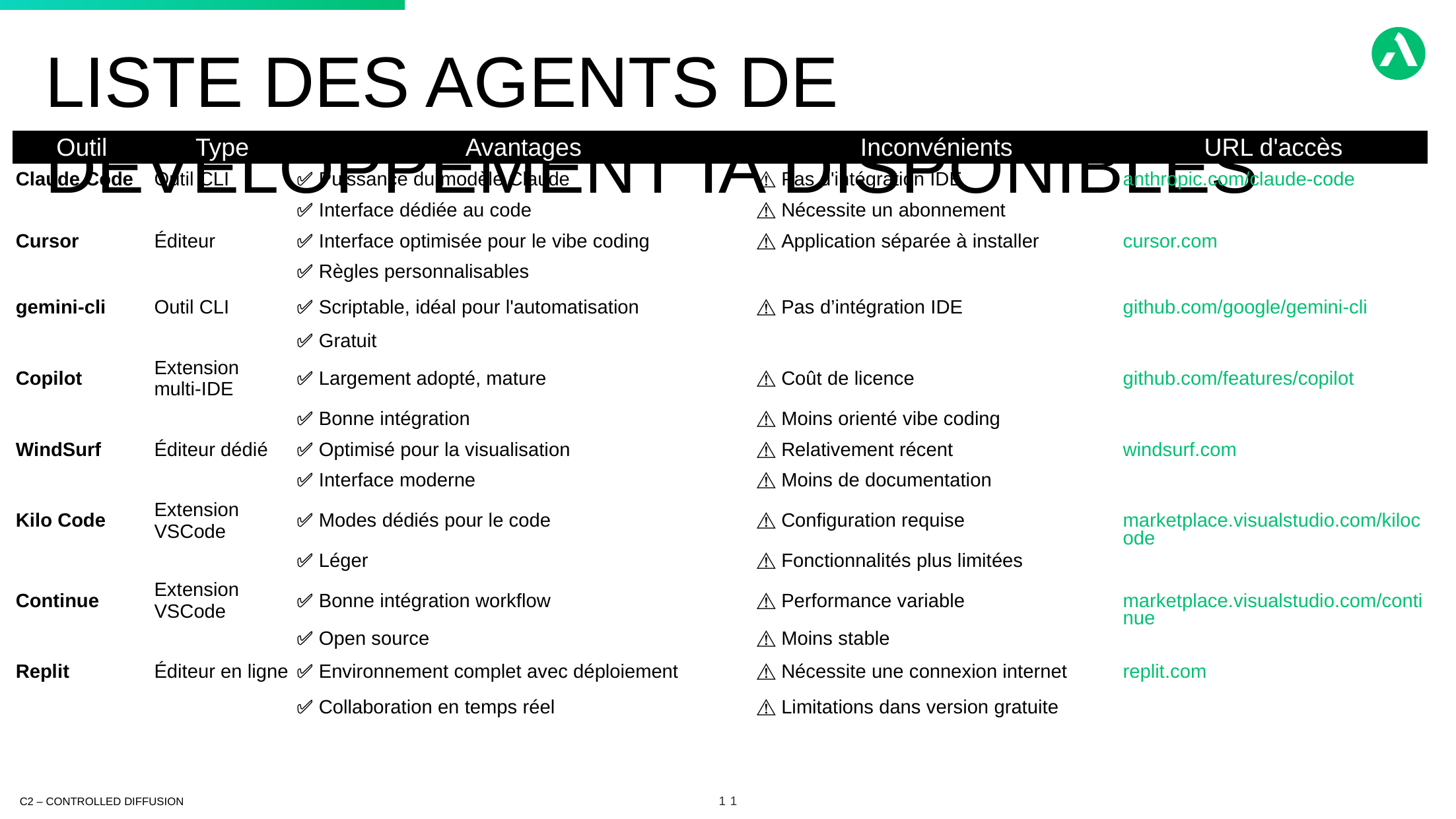

Liste des agents de développement ia disponibles
| Outil | Type | Avantages | Inconvénients | URL d'accès |
| --- | --- | --- | --- | --- |
| Claude Code | Outil CLI | ✅ Puissance du modèle Claude | ⚠️ Pas d'intégration IDE | anthropic.com/claude-code |
|  |  | ✅ Interface dédiée au code | ⚠️ Nécessite un abonnement |  |
| Cursor | Éditeur | ✅ Interface optimisée pour le vibe coding | ⚠️ Application séparée à installer | cursor.com |
|  |  | ✅ Règles personnalisables |  |  |
| gemini-cli | Outil CLI | ✅ Scriptable, idéal pour l'automatisation | ⚠️ Pas d’intégration IDE | github.com/google/gemini-cli |
|  |  | ✅ Gratuit |  |  |
| Copilot | Extension multi-IDE | ✅ Largement adopté, mature | ⚠️ Coût de licence | github.com/features/copilot |
|  |  | ✅ Bonne intégration | ⚠️ Moins orienté vibe coding |  |
| WindSurf | Éditeur dédié | ✅ Optimisé pour la visualisation | ⚠️ Relativement récent | windsurf.com |
|  |  | ✅ Interface moderne | ⚠️ Moins de documentation |  |
| Kilo Code | Extension VSCode | ✅ Modes dédiés pour le code | ⚠️ Configuration requise | marketplace.visualstudio.com/kilocode |
|  |  | ✅ Léger | ⚠️ Fonctionnalités plus limitées |  |
| Continue | Extension VSCode | ✅ Bonne intégration workflow | ⚠️ Performance variable | marketplace.visualstudio.com/continue |
|  |  | ✅ Open source | ⚠️ Moins stable |  |
| Replit | Éditeur en ligne | ✅ Environnement complet avec déploiement | ⚠️ Nécessite une connexion internet | replit.com |
|  |  | ✅ Collaboration en temps réel | ⚠️ Limitations dans version gratuite |  |

Les IDE disponibles